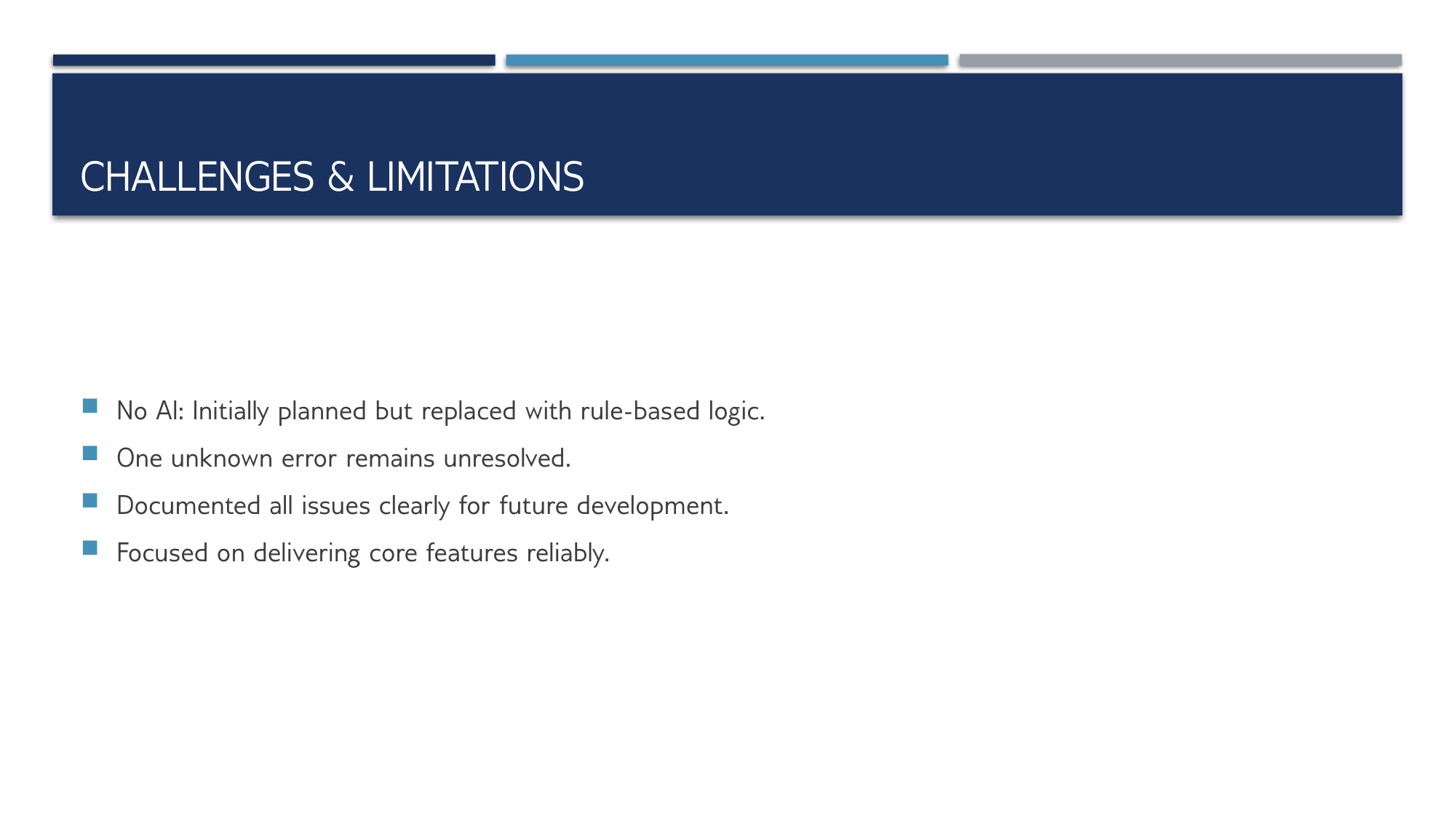

# Challenges & Limitations
No AI: Initially planned but replaced with rule-based logic.
One unknown error remains unresolved.
Documented all issues clearly for future development.
Focused on delivering core features reliably.